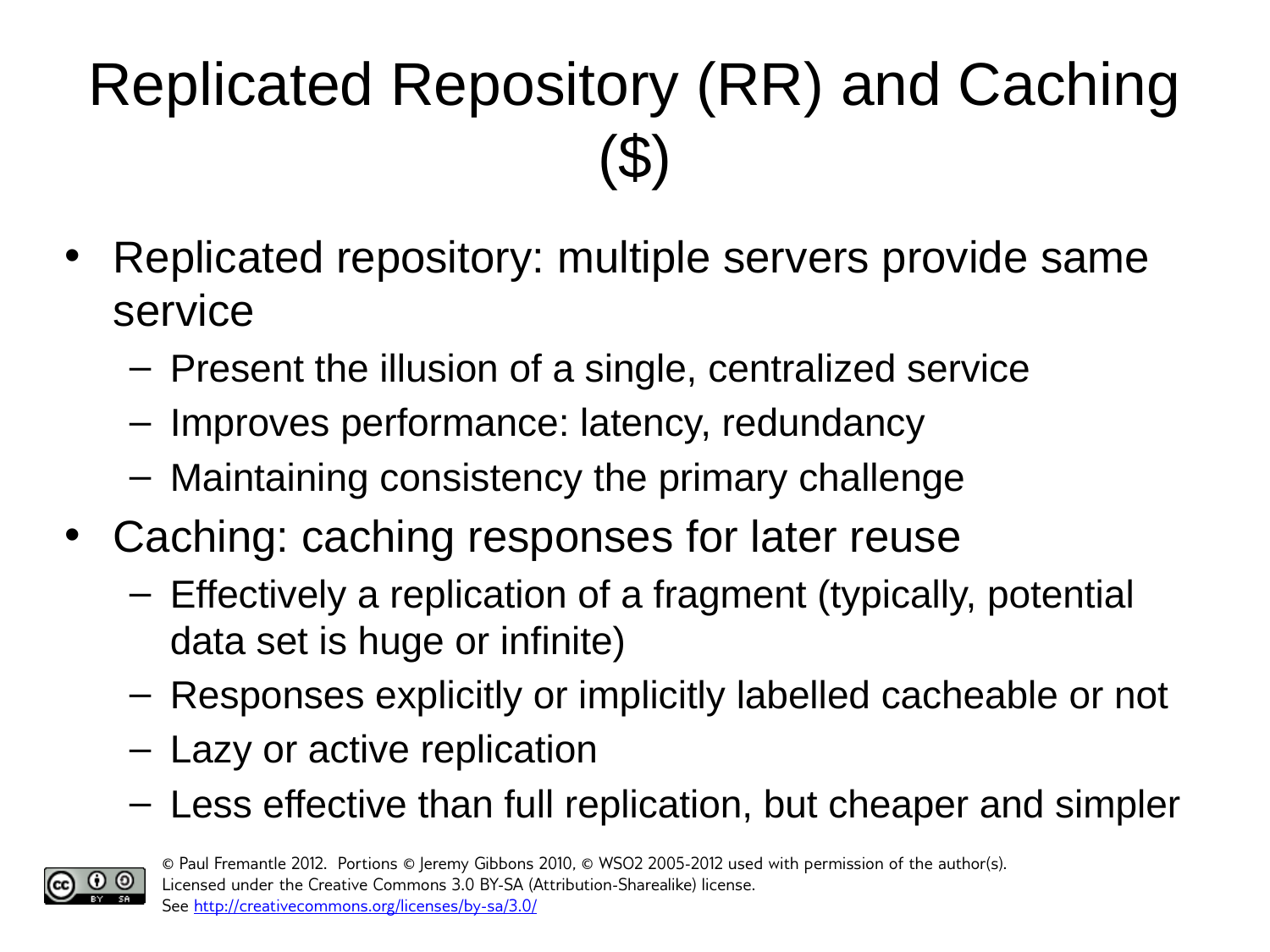

# Replicated Repository (RR) and Caching ($)
Replicated repository: multiple servers provide same service
Present the illusion of a single, centralized service
Improves performance: latency, redundancy
Maintaining consistency the primary challenge
Caching: caching responses for later reuse
Effectively a replication of a fragment (typically, potential data set is huge or infinite)
Responses explicitly or implicitly labelled cacheable or not
Lazy or active replication
Less effective than full replication, but cheaper and simpler